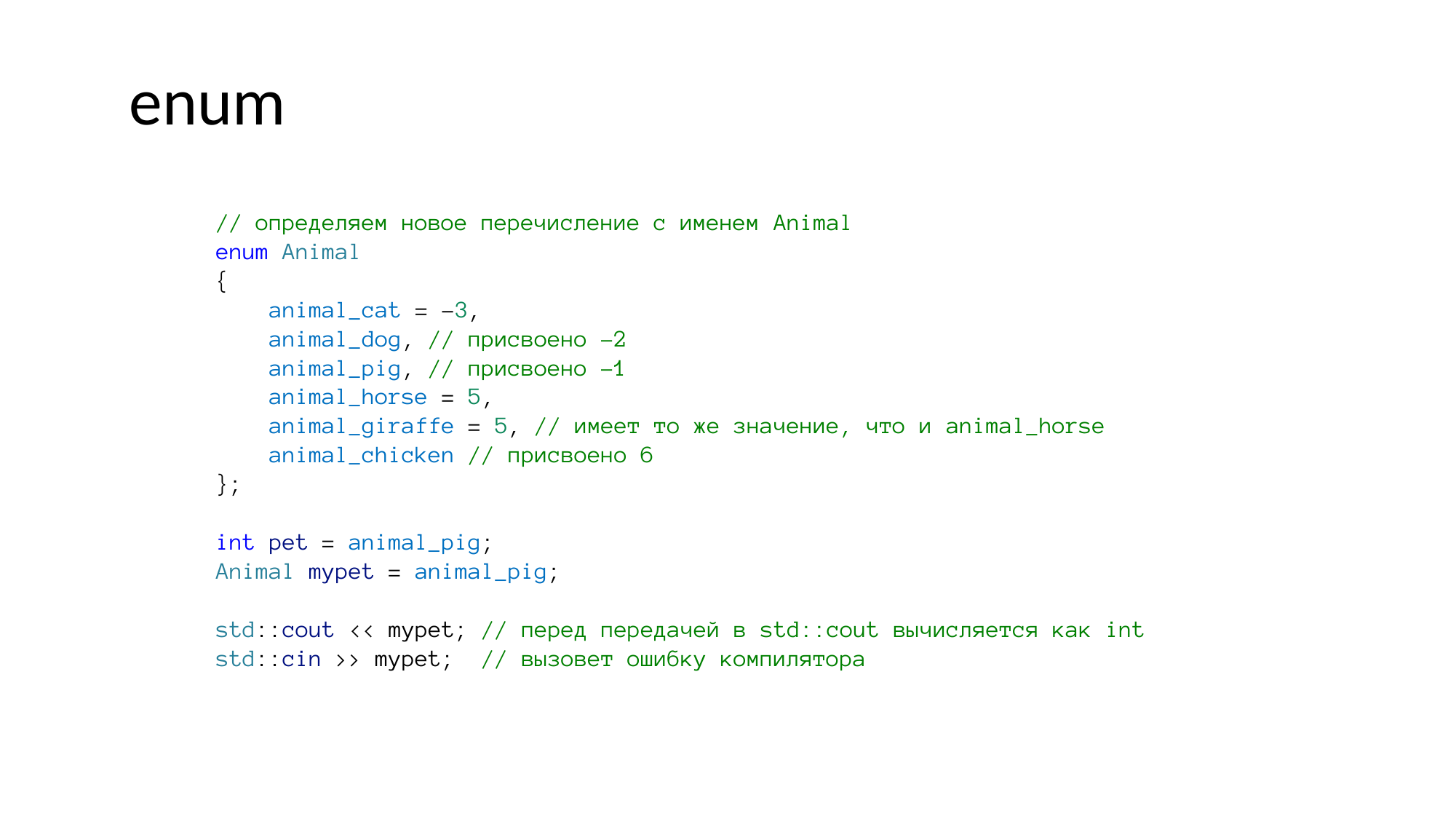

enum
// определяем новое перечисление с именем Animal
enum Animal
{
    animal_cat = -3,
    animal_dog, // присвоено -2
    animal_pig, // присвоено -1
    animal_horse = 5,
    animal_giraffe = 5, // имеет то же значение, что и animal_horse
    animal_chicken // присвоено 6
};

int pet = animal_pig;
Animal mypet = animal_pig;

std::cout << mypet; // перед передачей в std::cout вычисляется как int
std::cin >> mypet;  // вызовет ошибку компилятора